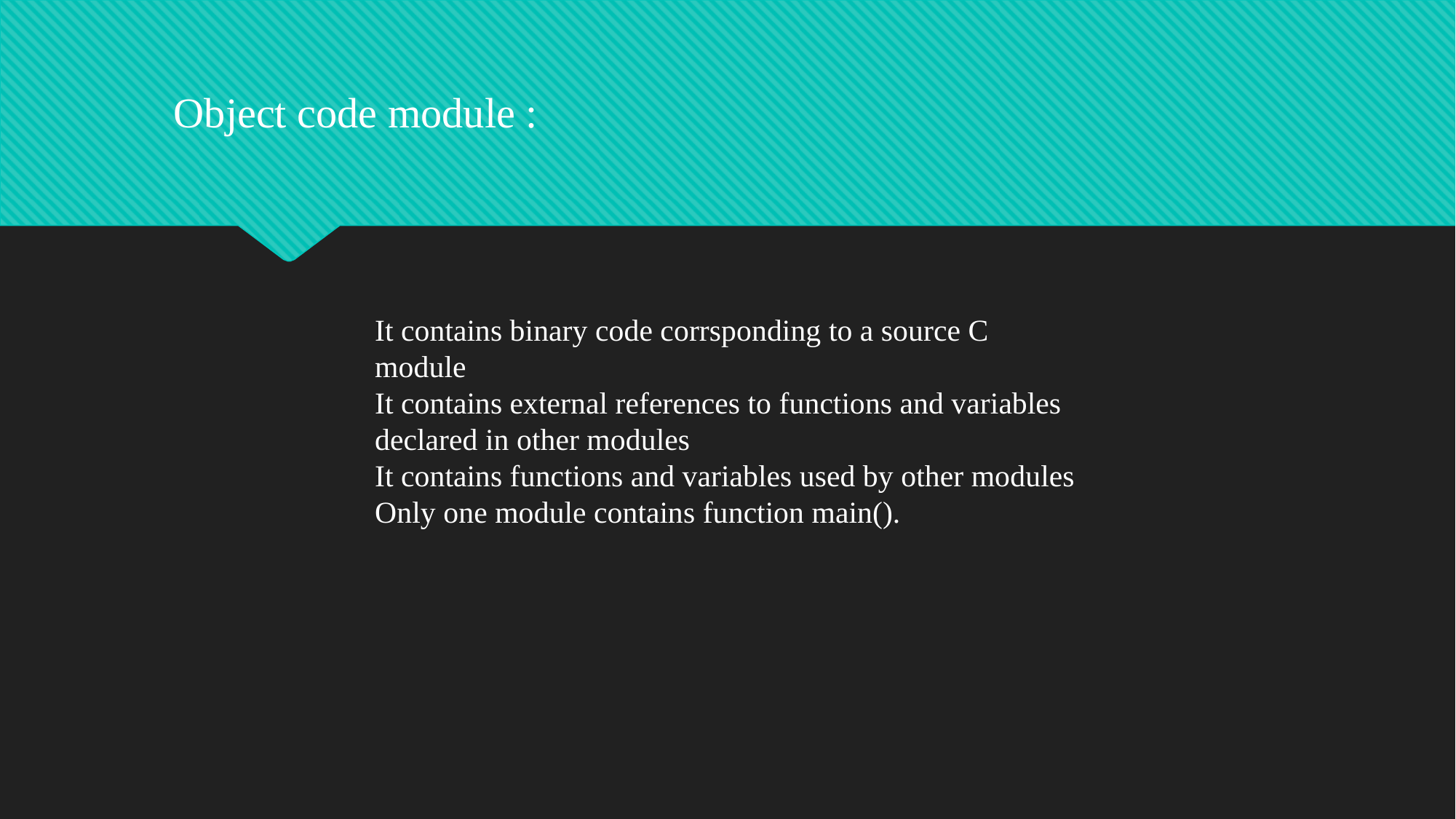

Object code module :
It contains binary code corrsponding to a source C module
It contains external references to functions and variables declared in other modules
It contains functions and variables used by other modules
Only one module contains function main().